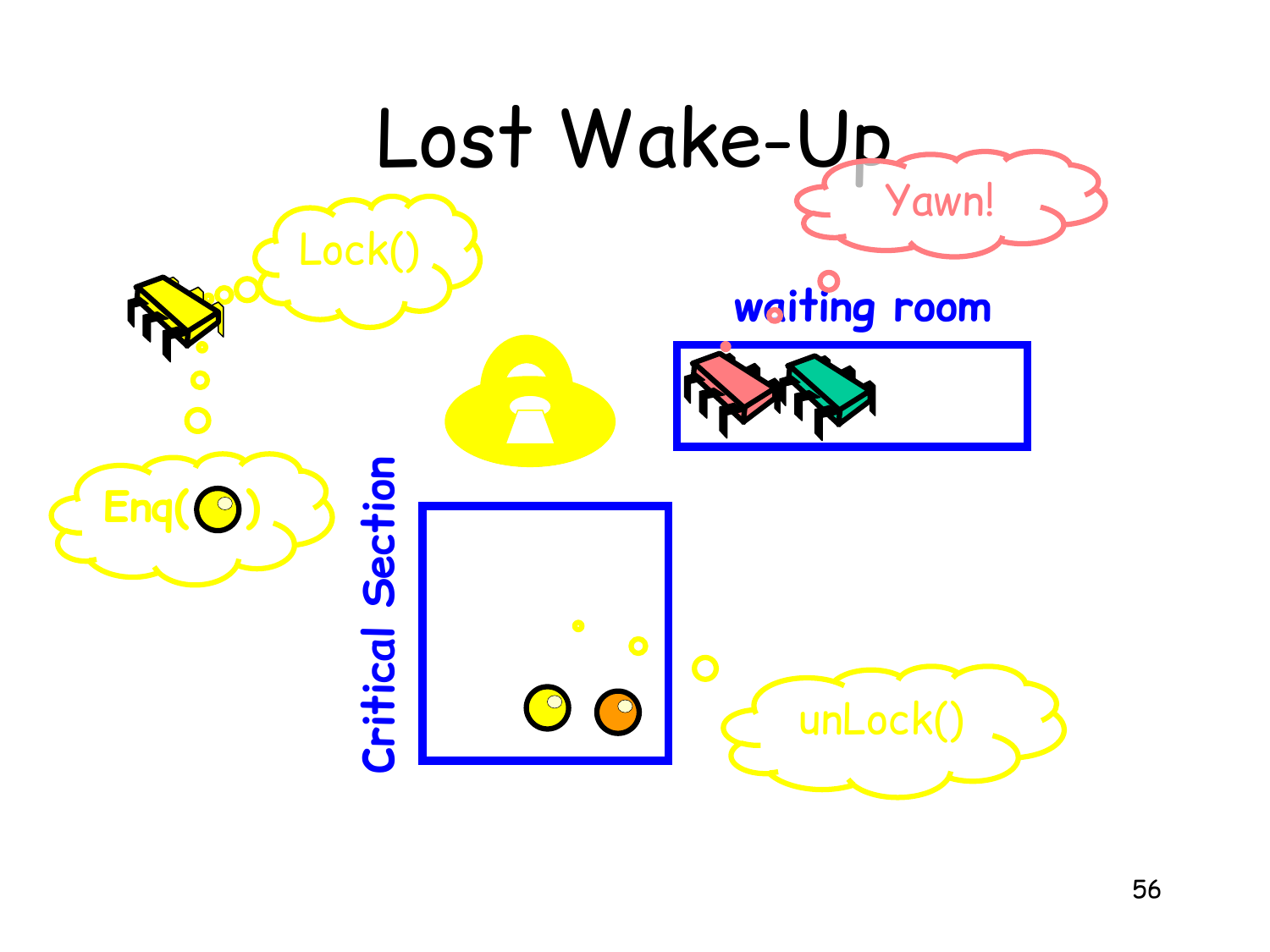

# Lost Wake-Up
Yawn!
Lock()
waiting room

Enq(   )

Critical Section
unLock()

56